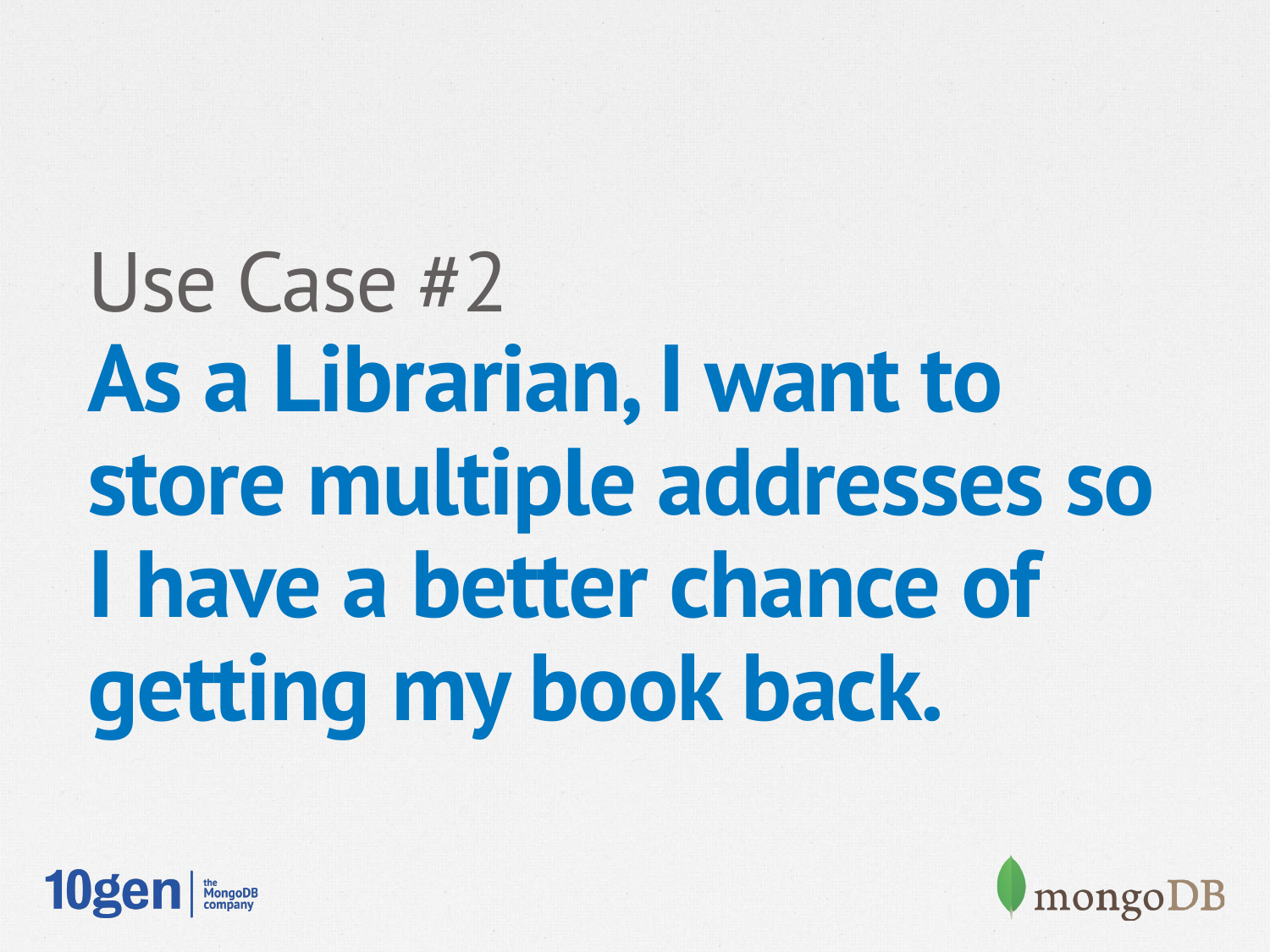

Use Case #2
As a Librarian, I want to store multiple addresses so I have a better chance of getting my book back.